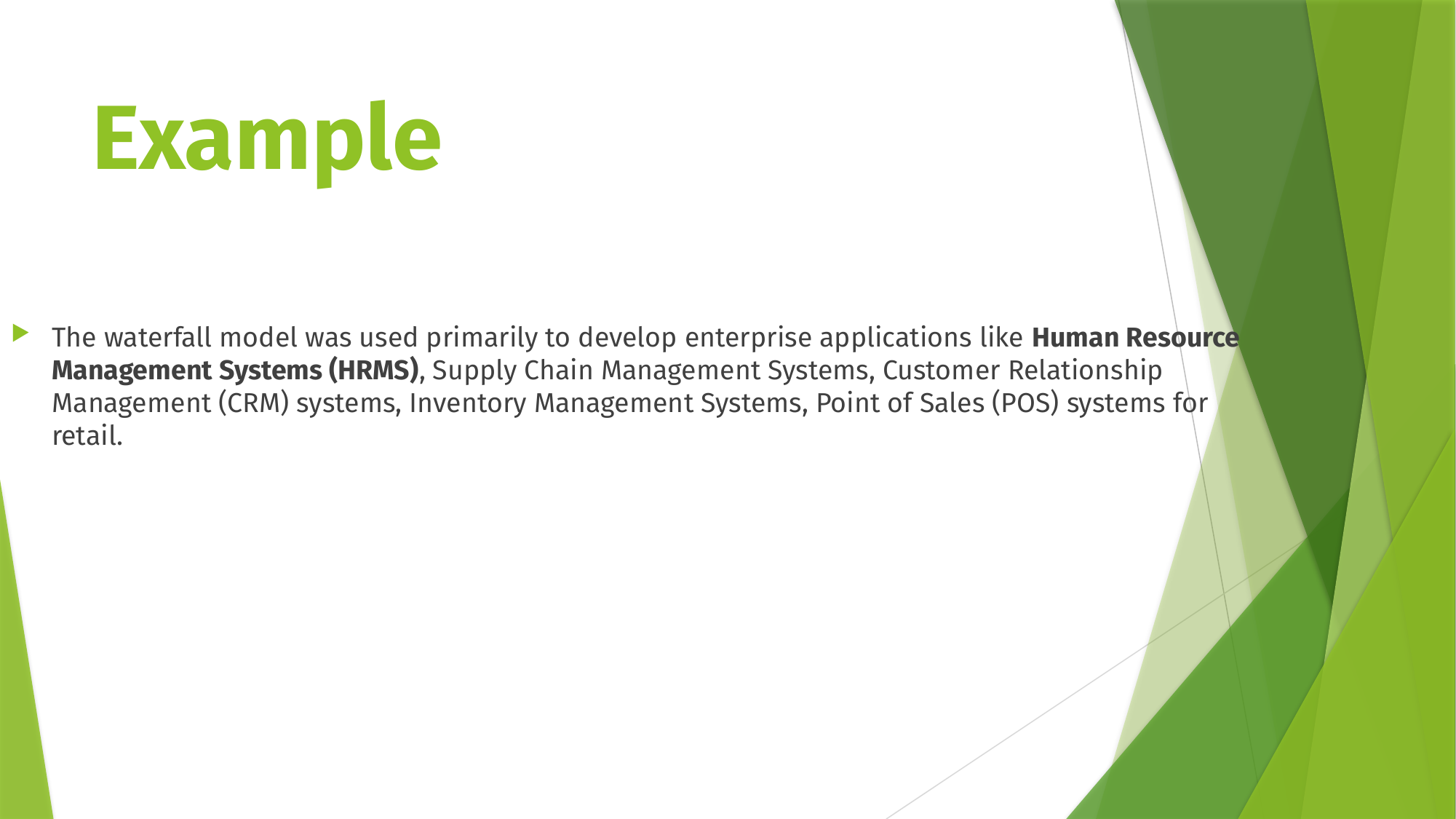

# Example
The waterfall model was used primarily to develop enterprise applications like Human Resource Management Systems (HRMS), Supply Chain Management Systems, Customer Relationship Management (CRM) systems, Inventory Management Systems, Point of Sales (POS) systems for retail.